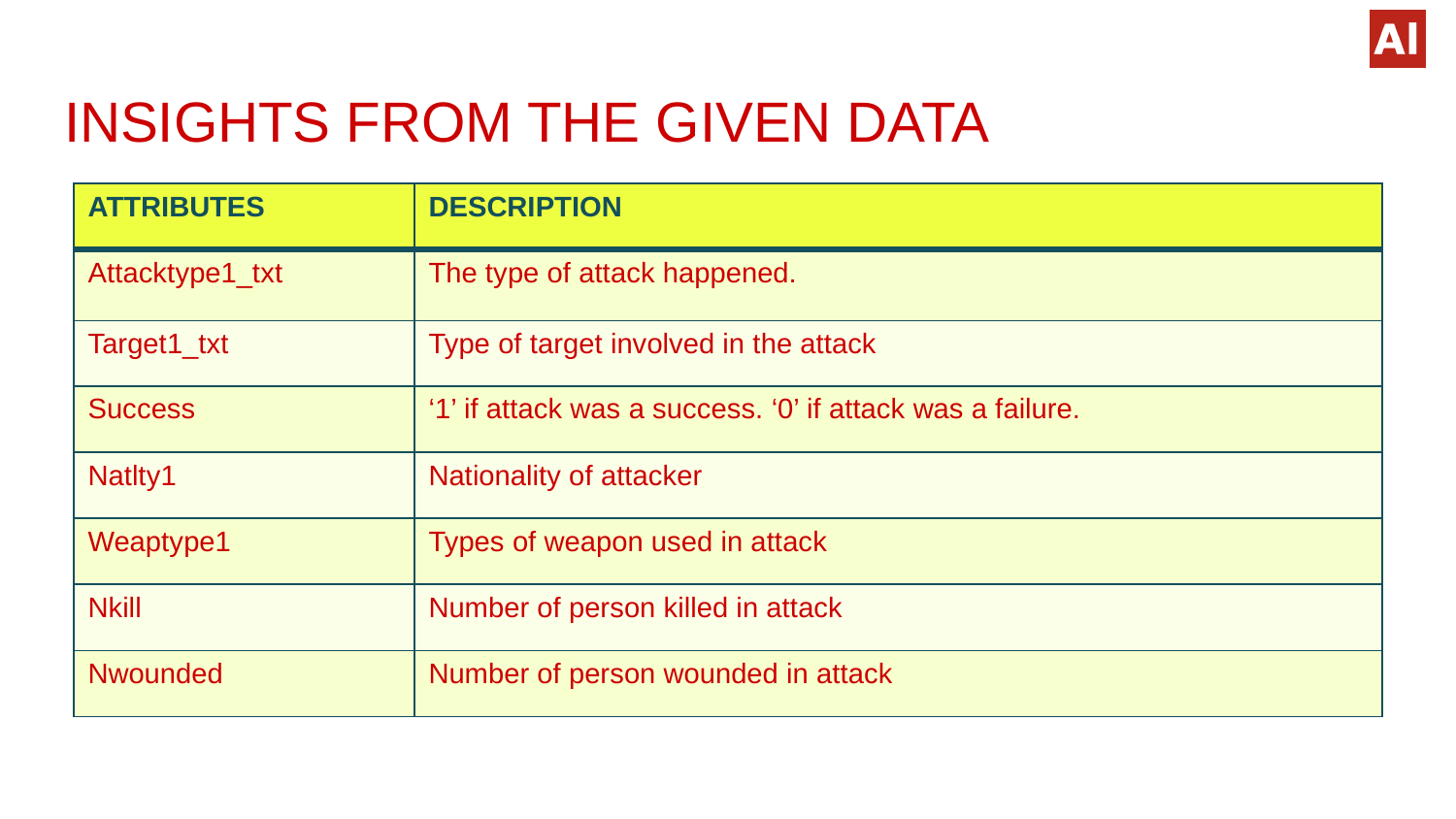

# INSIGHTS FROM THE GIVEN DATA
| ATTRIBUTES | DESCRIPTION |
| --- | --- |
| Attacktype1\_txt | The type of attack happened. |
| Target1\_txt | Type of target involved in the attack |
| Success | ‘1’ if attack was a success. ‘0’ if attack was a failure. |
| Natlty1 | Nationality of attacker |
| Weaptype1 | Types of weapon used in attack |
| Nkill | Number of person killed in attack |
| Nwounded | Number of person wounded in attack |